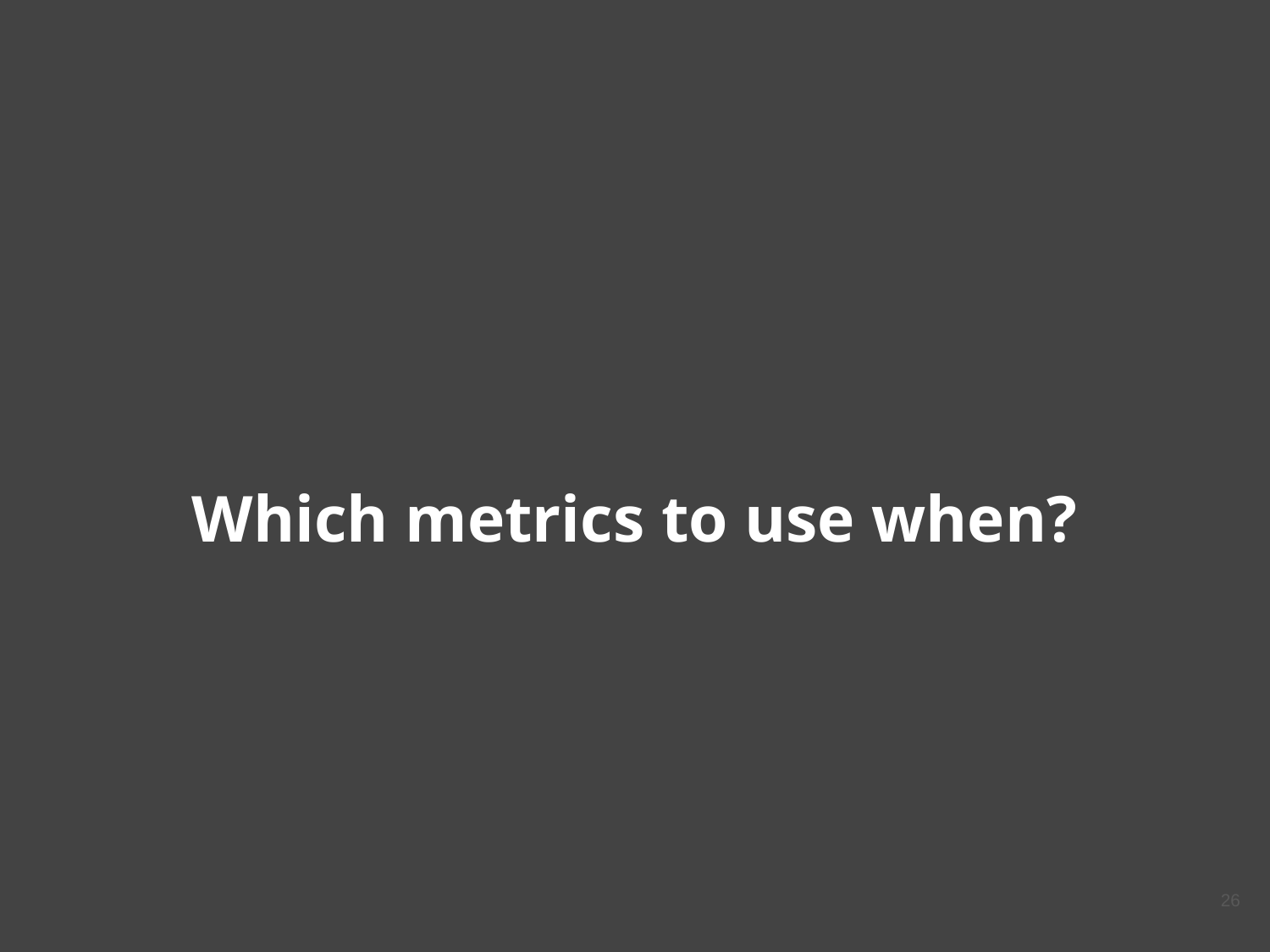

# Which metrics to use when?
26